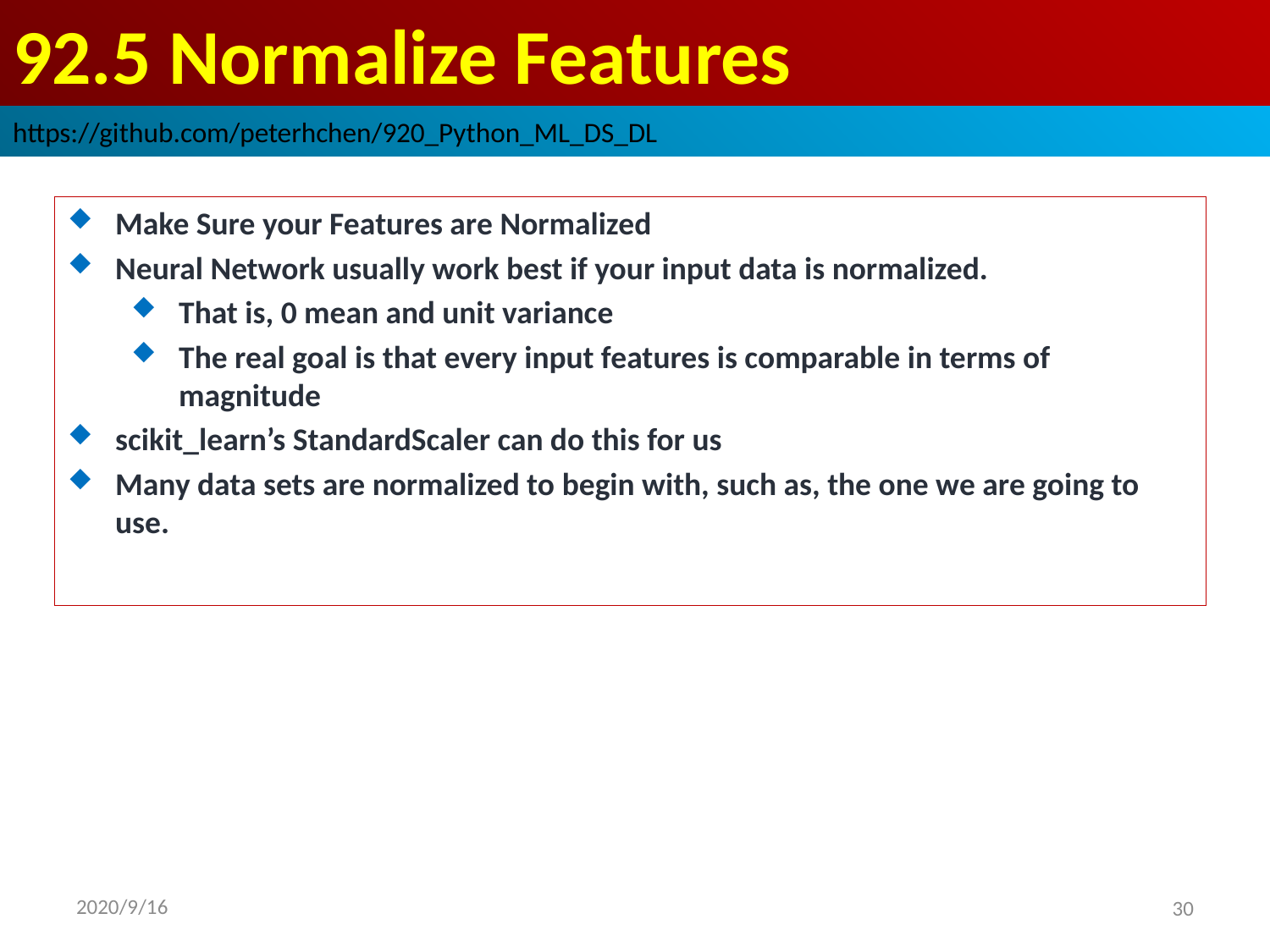

# 92.5 Normalize Features
https://github.com/peterhchen/920_Python_ML_DS_DL
Make Sure your Features are Normalized
Neural Network usually work best if your input data is normalized.
That is, 0 mean and unit variance
The real goal is that every input features is comparable in terms of magnitude
scikit_learn’s StandardScaler can do this for us
Many data sets are normalized to begin with, such as, the one we are going to use.

2020/9/16
30